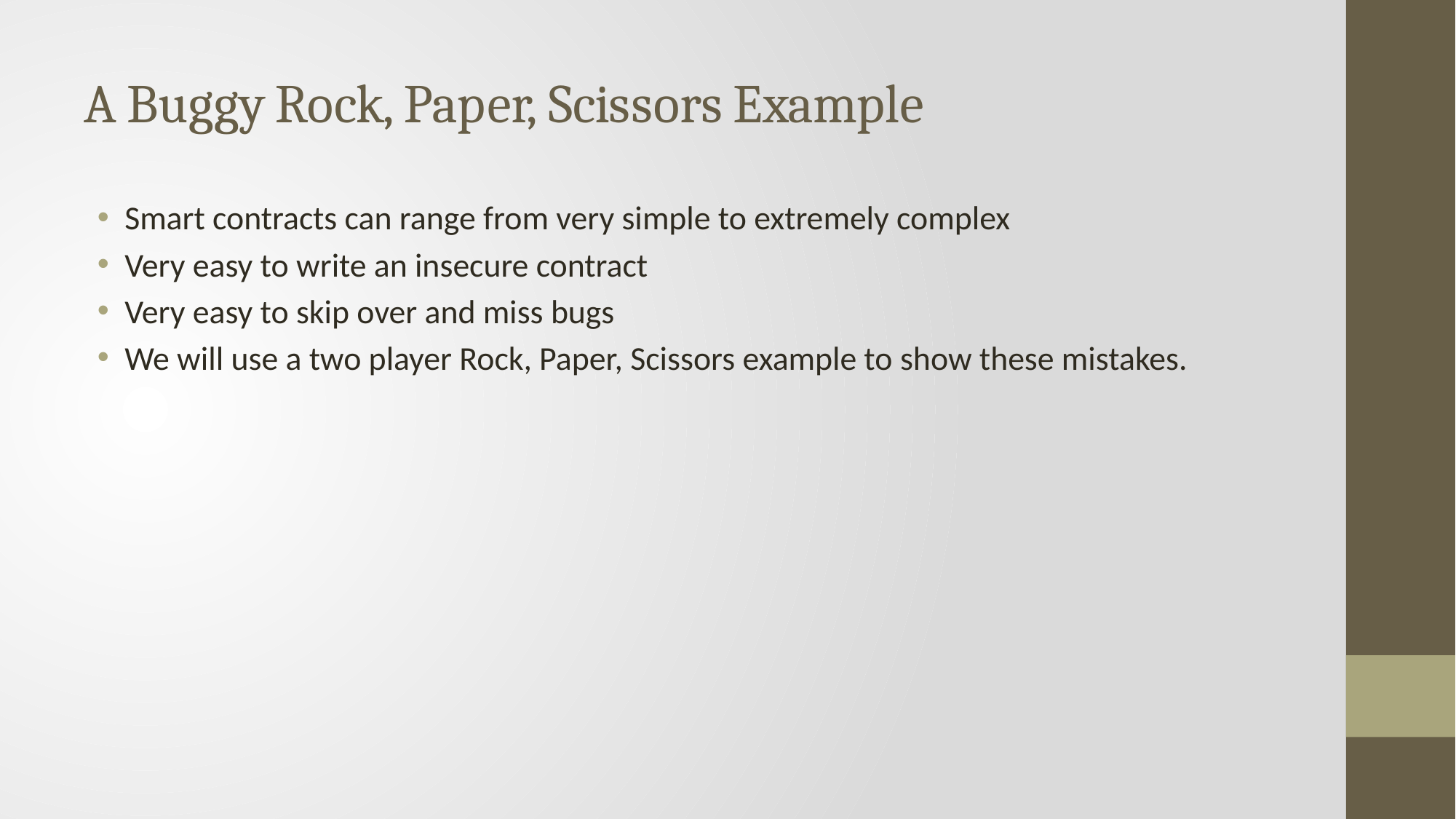

# A Buggy Rock, Paper, Scissors Example
Smart contracts can range from very simple to extremely complex
Very easy to write an insecure contract
Very easy to skip over and miss bugs
We will use a two player Rock, Paper, Scissors example to show these mistakes.